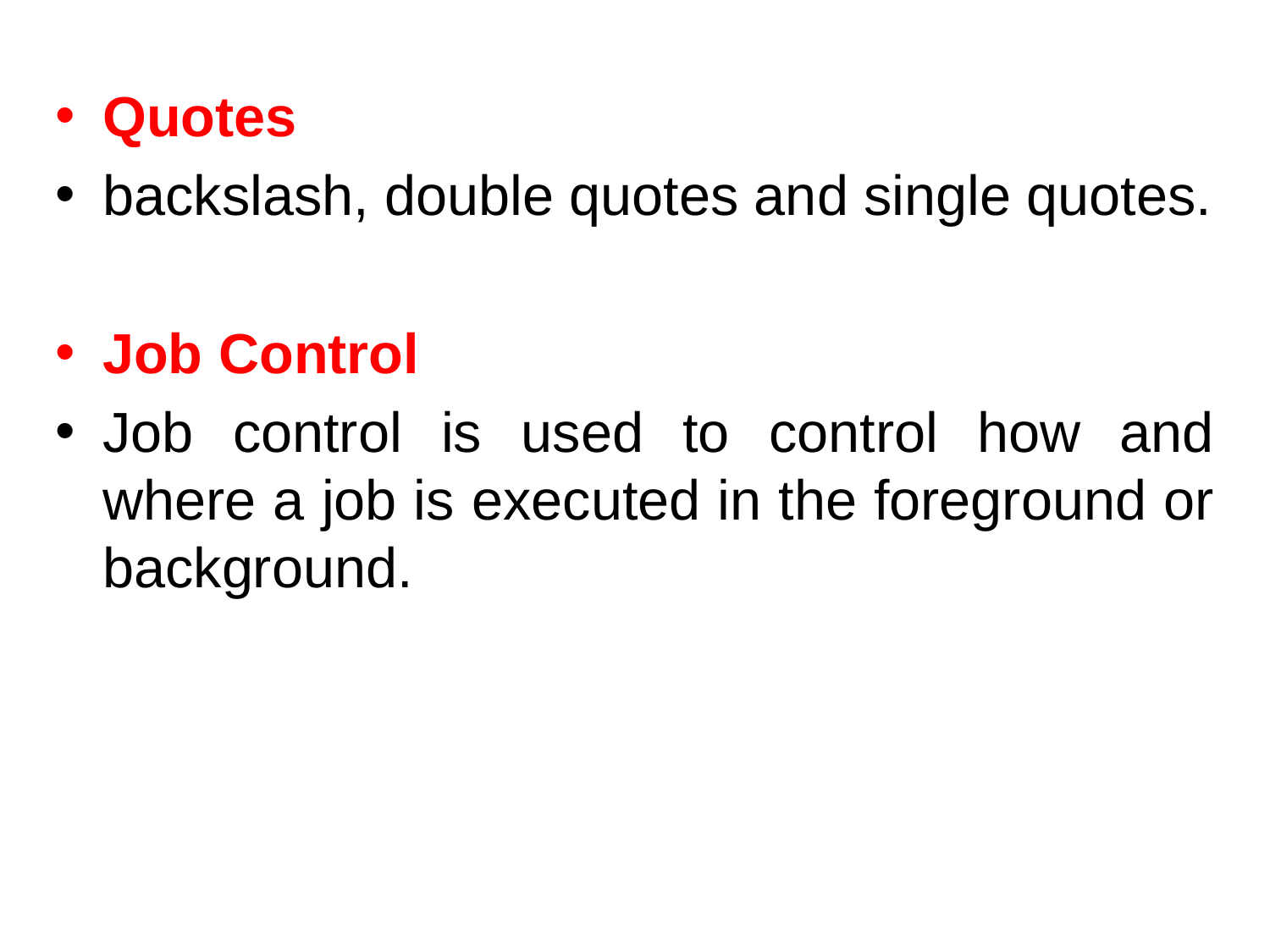

Quotes
backslash, double quotes and single quotes.

Job Control
Job control is used to control how and where a job is executed in the foreground or background.